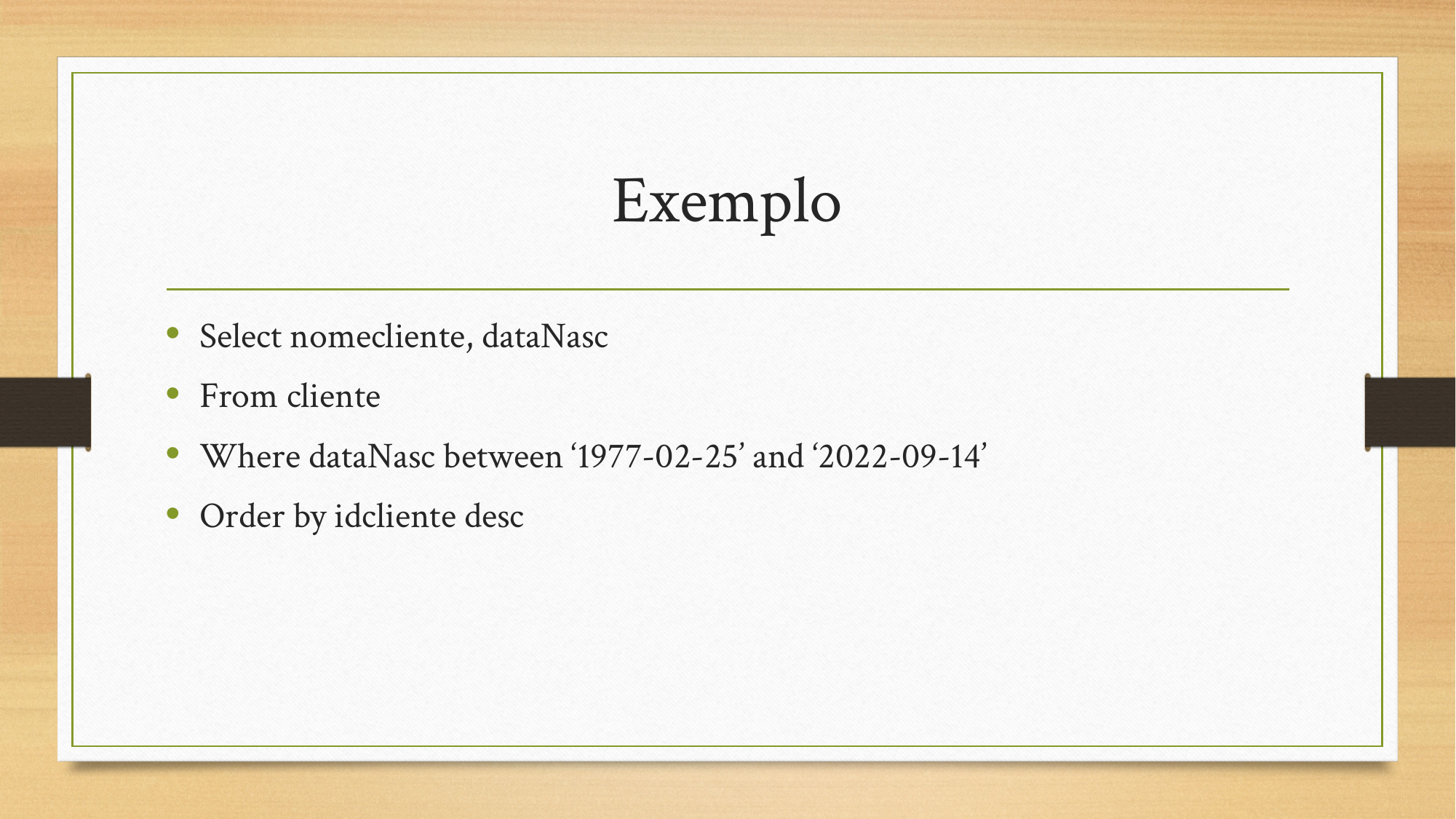

# Exemplo
Select nomecliente, dataNasc
From cliente
Where dataNasc between ‘1977-02-25’ and ‘2022-09-14’
Order by idcliente desc